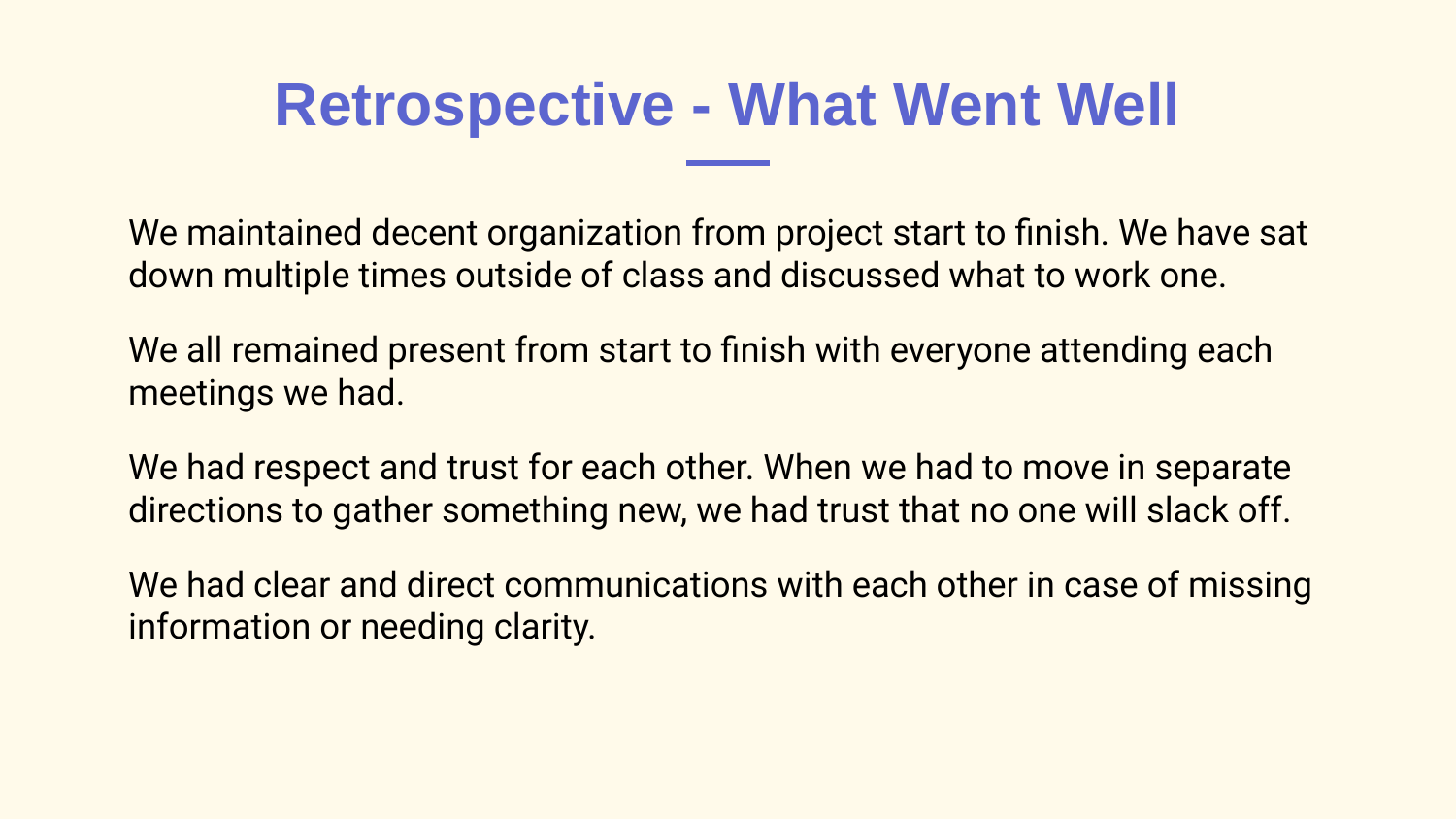

# Retrospective - What Went Well
We maintained decent organization from project start to finish. We have sat down multiple times outside of class and discussed what to work one.
We all remained present from start to finish with everyone attending each meetings we had.
We had respect and trust for each other. When we had to move in separate directions to gather something new, we had trust that no one will slack off.
We had clear and direct communications with each other in case of missing information or needing clarity.